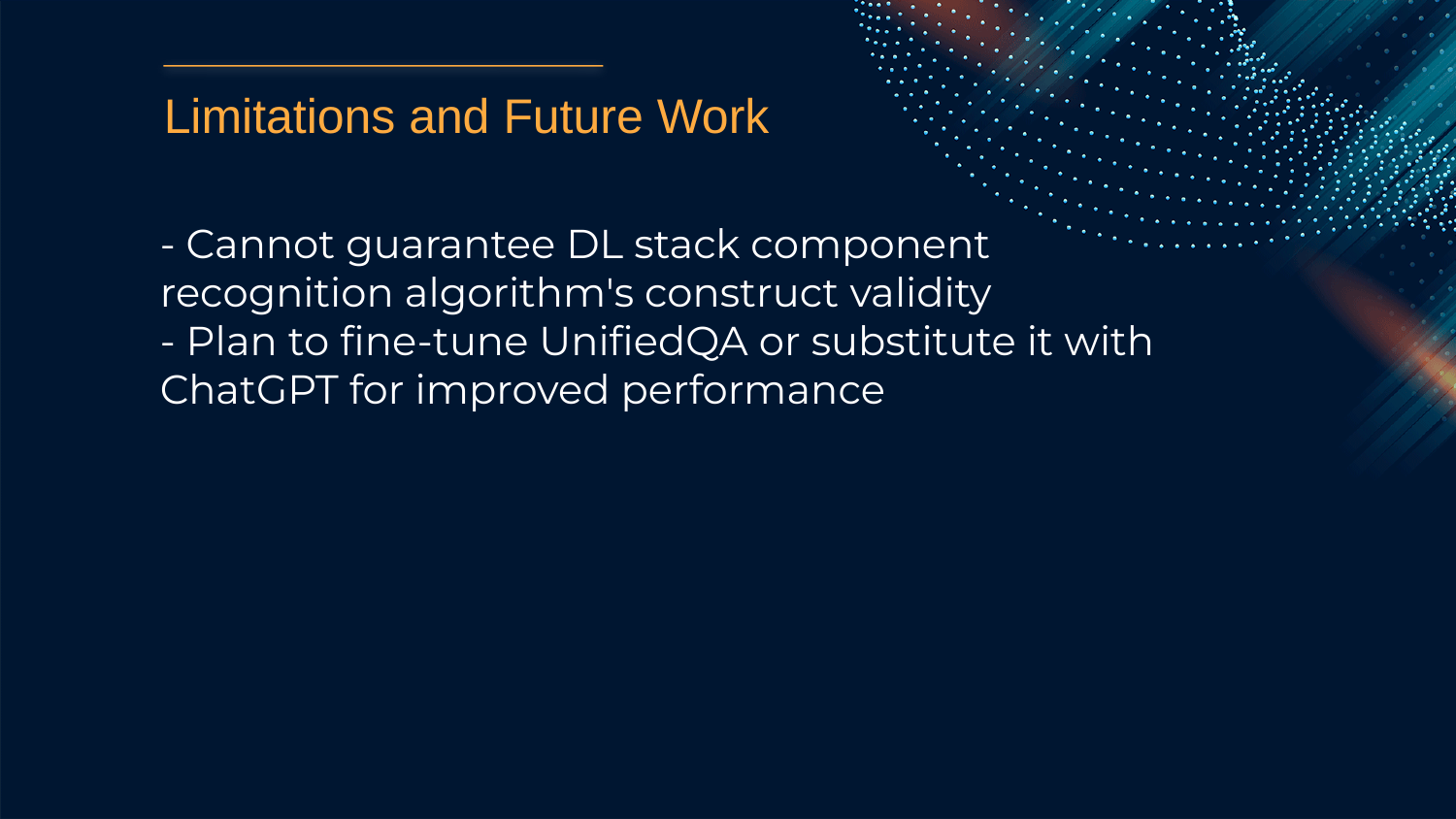

Limitations and Future Work
- Cannot guarantee DL stack component recognition algorithm's construct validity
- Plan to fine-tune UnifiedQA or substitute it with ChatGPT for improved performance